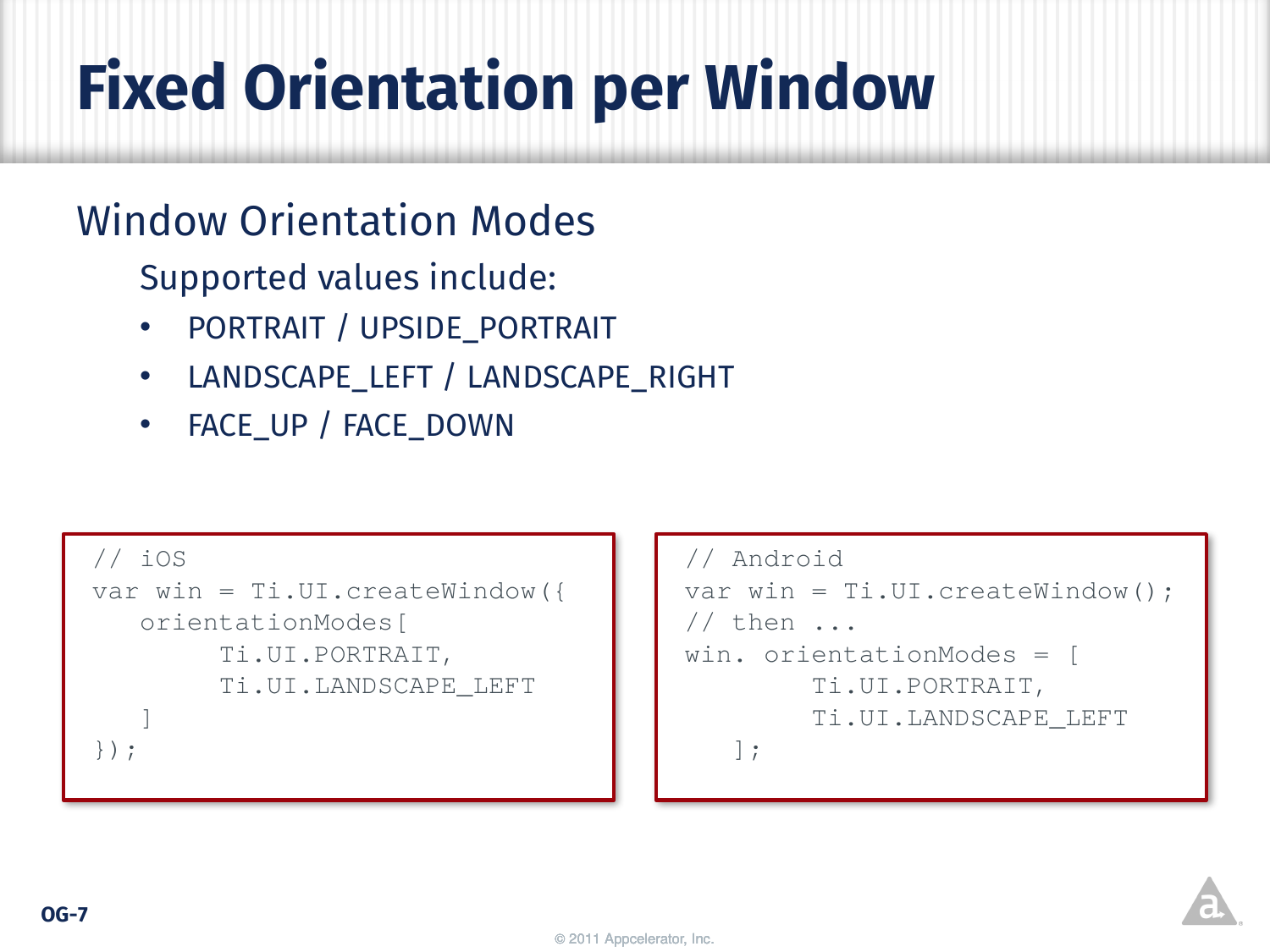

# Fixed Orientation per Window
Window Orientation Modes
Supported values include:
PORTRAIT / UPSIDE_PORTRAIT
LANDSCAPE_LEFT / LANDSCAPE_RIGHT
FACE_UP / FACE_DOWN

 // iOS
 var win = Ti.UI.createWindow({
    orientationModes[
         Ti.UI.PORTRAIT,
         Ti.UI.LANDSCAPE_LEFT
    ]
 });

 // Android
 var win = Ti.UI.createWindow();
 // then ...
 win. orientationModes = [
         Ti.UI.PORTRAIT,
         Ti.UI.LANDSCAPE_LEFT
    ];

OG-7